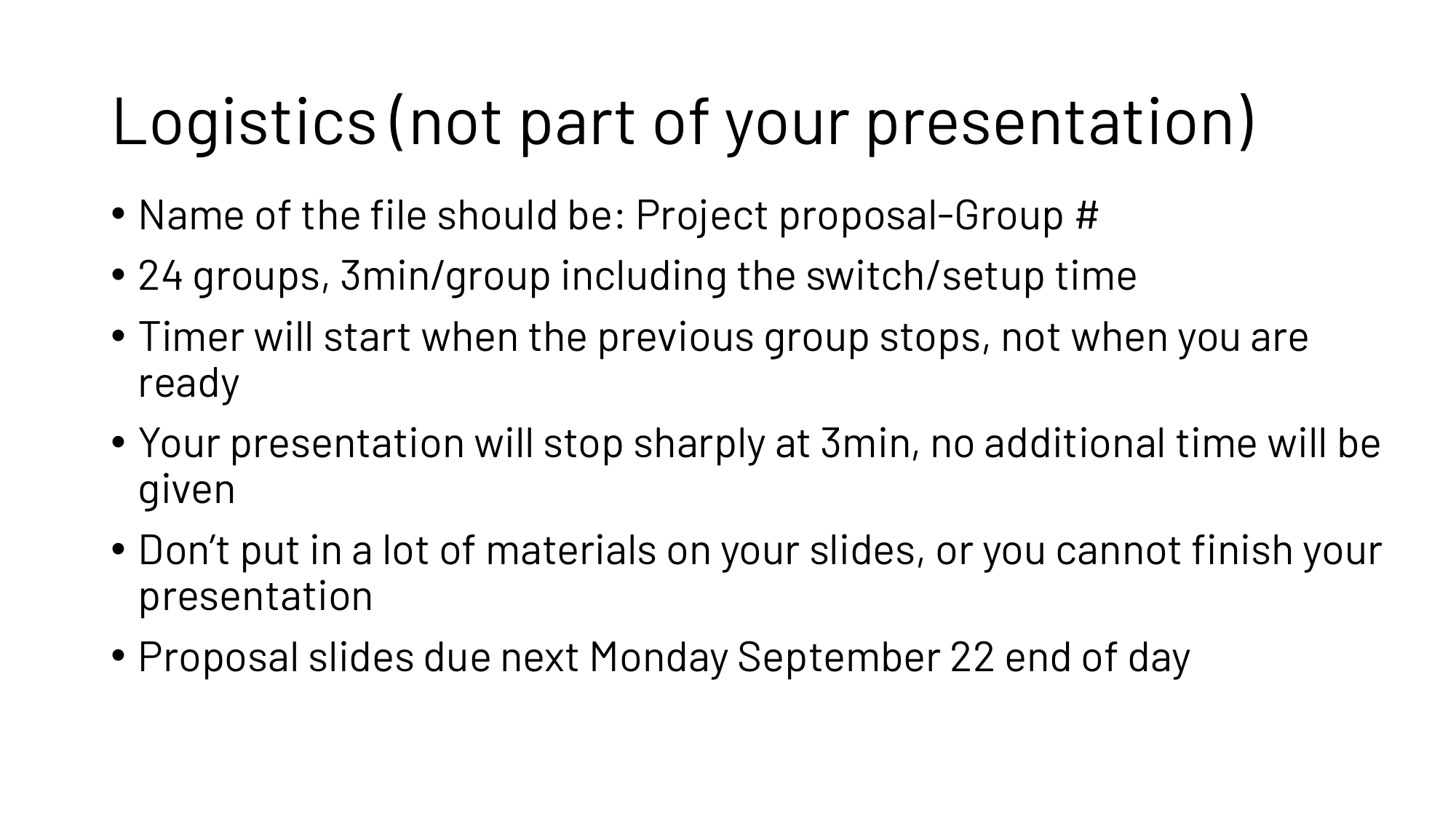

# Logistics (not part of your presentation)
Name of the file should be: Project proposal-Group #
24 groups, 3min/group including the switch/setup time
Timer will start when the previous group stops, not when you are ready
Your presentation will stop sharply at 3min, no additional time will be given
Don’t put in a lot of materials on your slides, or you cannot finish your presentation
Proposal slides due next Monday September 22 end of day